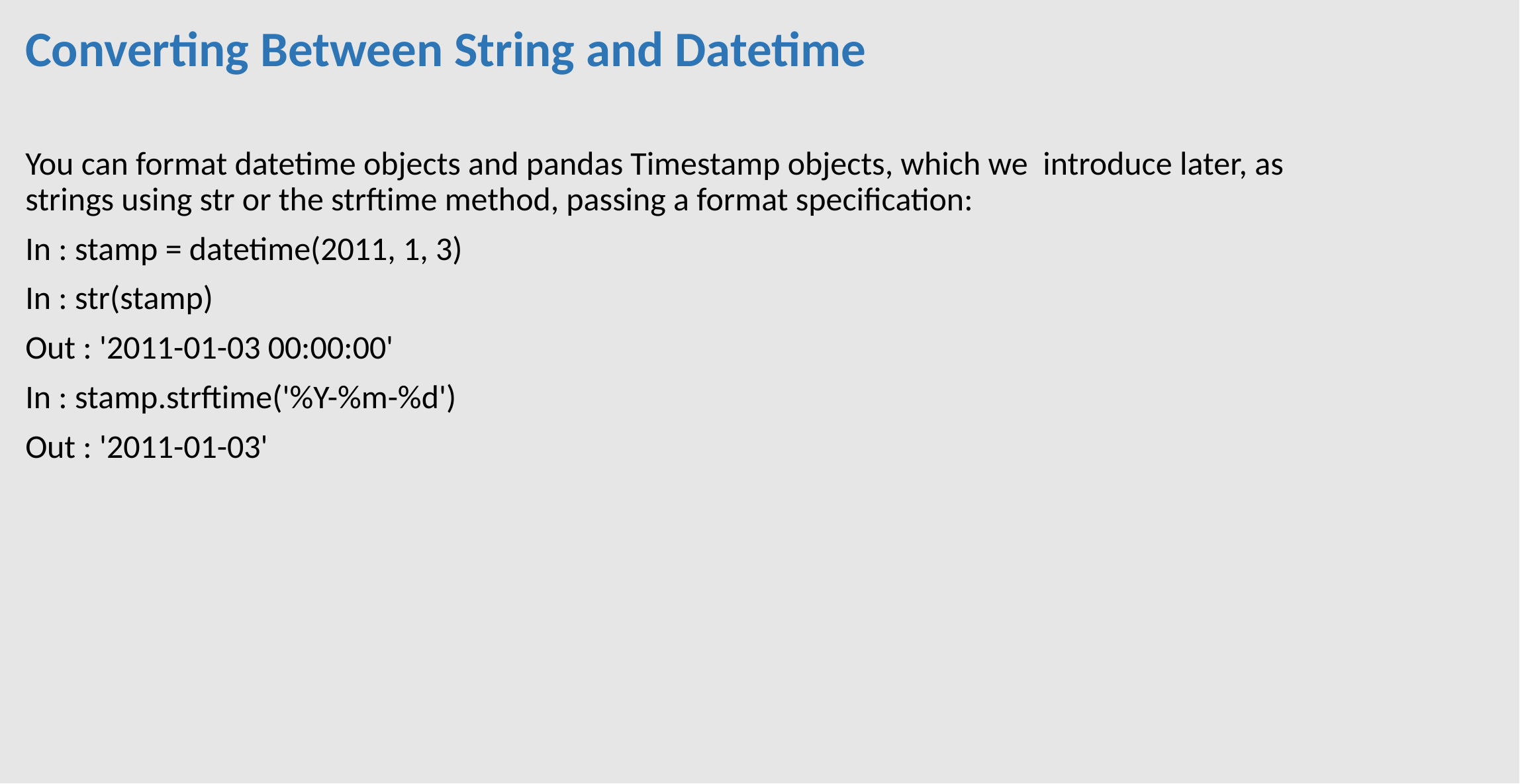

Converting Between String and Datetime

You can format datetime objects and pandas Timestamp objects, which we  introduce later, as strings using str or the strftime method, passing a format specification:
In : stamp = datetime(2011, 1, 3)
In : str(stamp)
Out : '2011-01-03 00:00:00'
In : stamp.strftime('%Y-%m-%d')
Out : '2011-01-03'